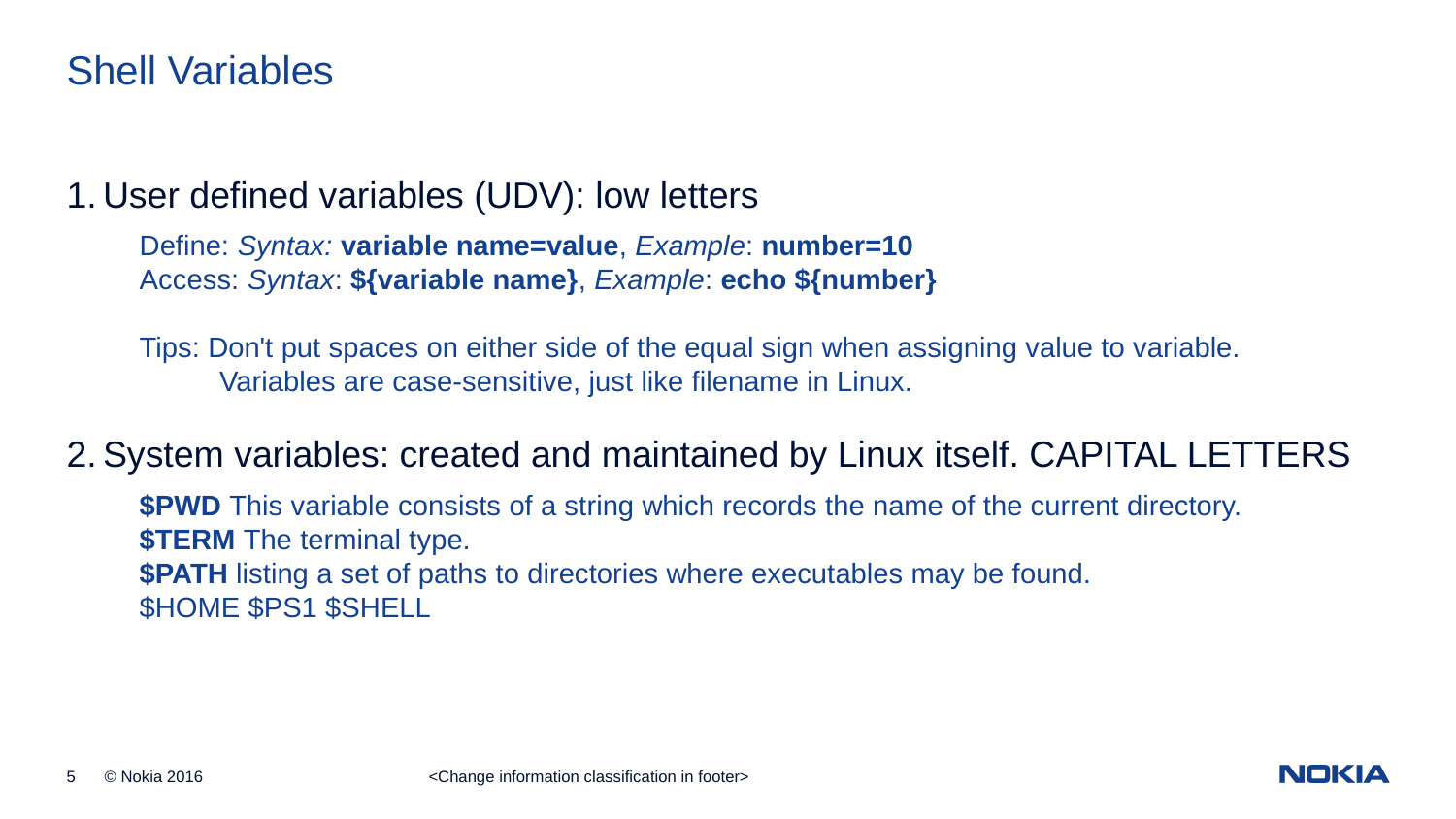

# Shell Variables

User defined variables (UDV): low letters
Define: Syntax: variable name=value, Example: number=10
Access: Syntax: ${variable name}, Example: echo ${number}

Tips: Don't put spaces on either side of the equal sign when assigning value to variable.
          Variables are case-sensitive, just like filename in Linux.

System variables: created and maintained by Linux itself. CAPITAL LETTERS
$PWD This variable consists of a string which records the name of the current directory.
$TERM The terminal type.
$PATH listing a set of paths to directories where executables may be found.
$HOME $PS1 $SHELL

<Change information classification in footer>